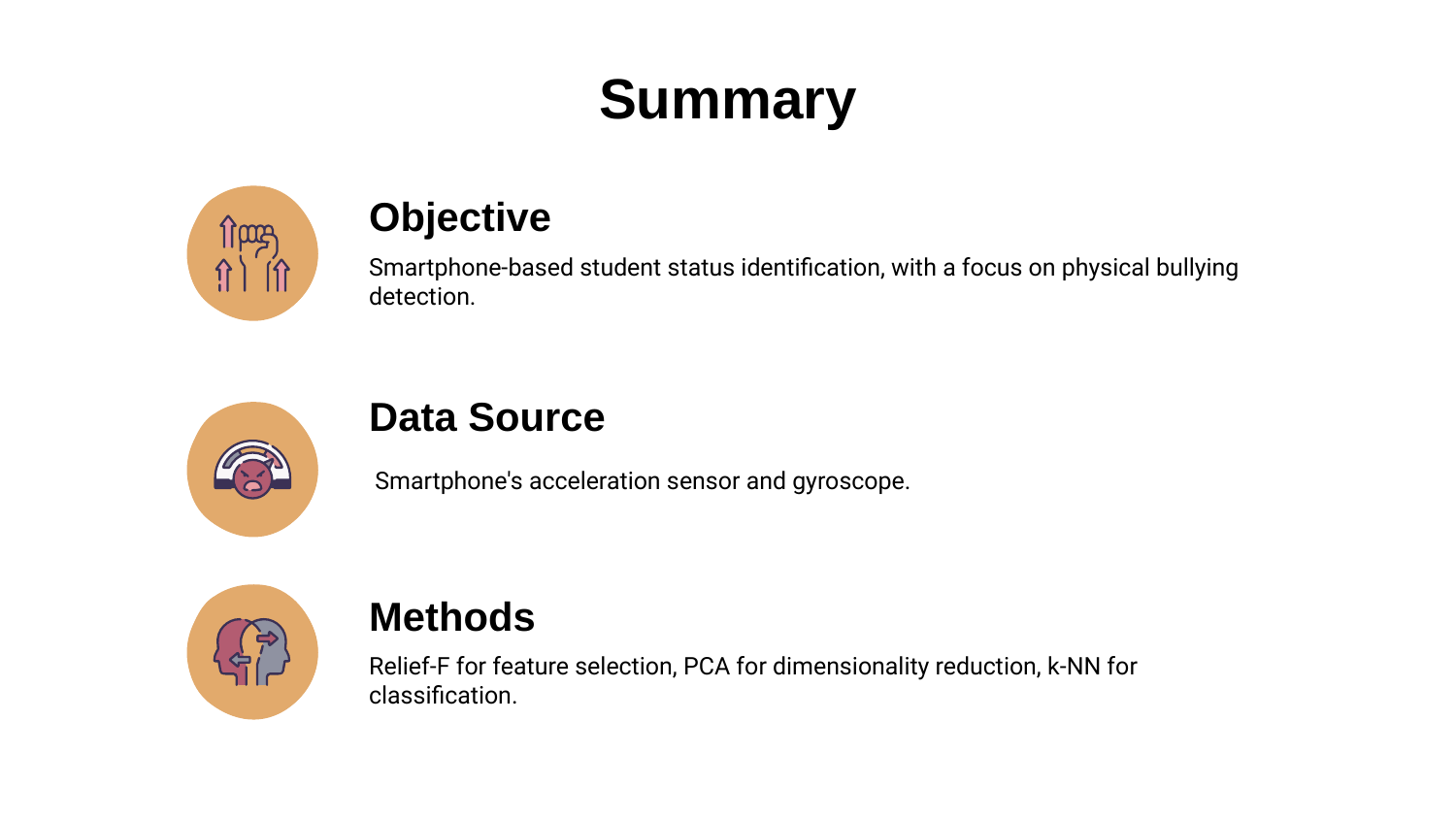

# Summary

Objective
Smartphone-based student status identification, with a focus on physical bullying detection.

Data Source
 Smartphone's acceleration sensor and gyroscope.

Methods
Relief-F for feature selection, PCA for dimensionality reduction, k-NN for classification.